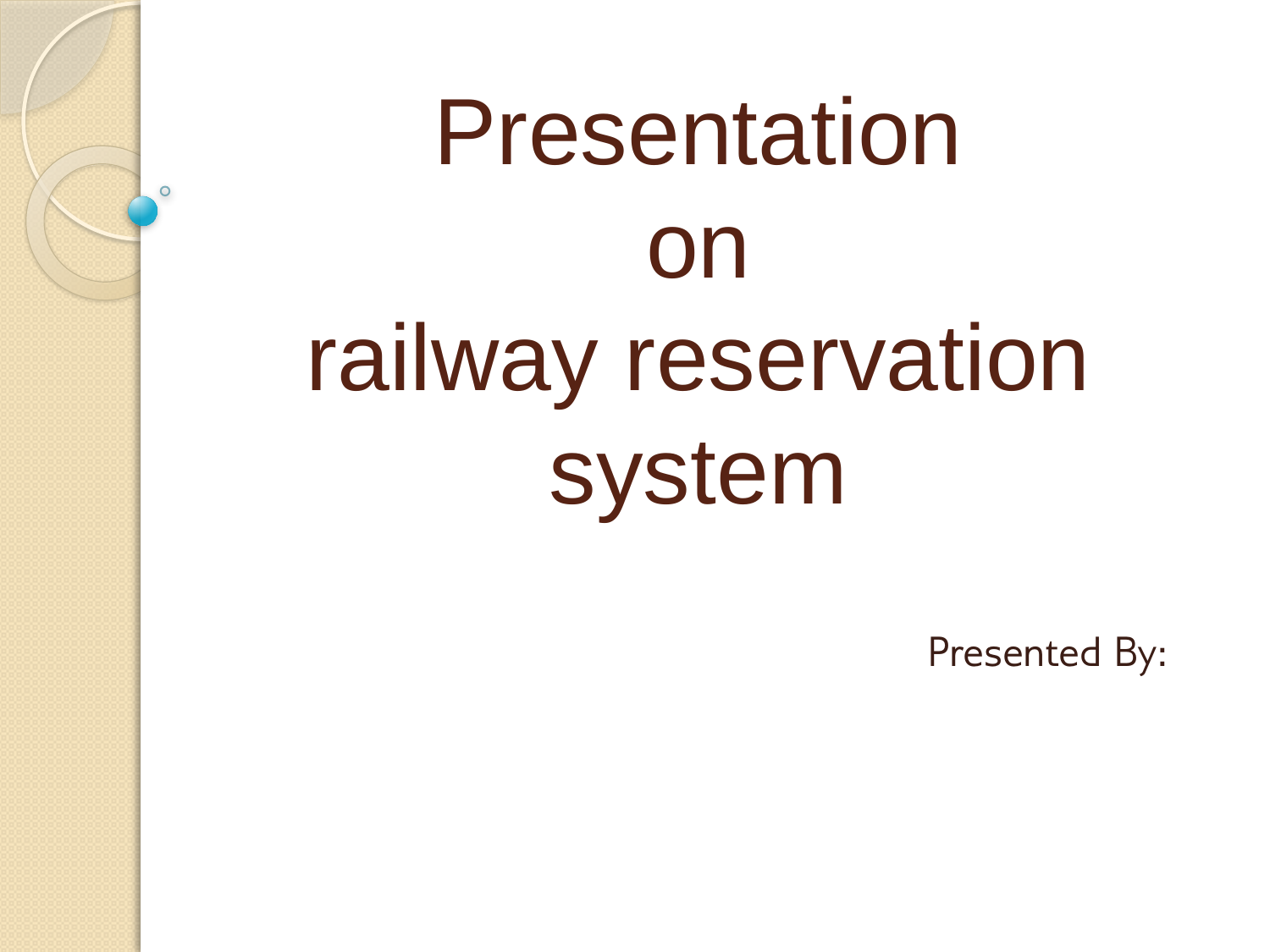

# Presentation on railway reservation system
                                                        Presented By: